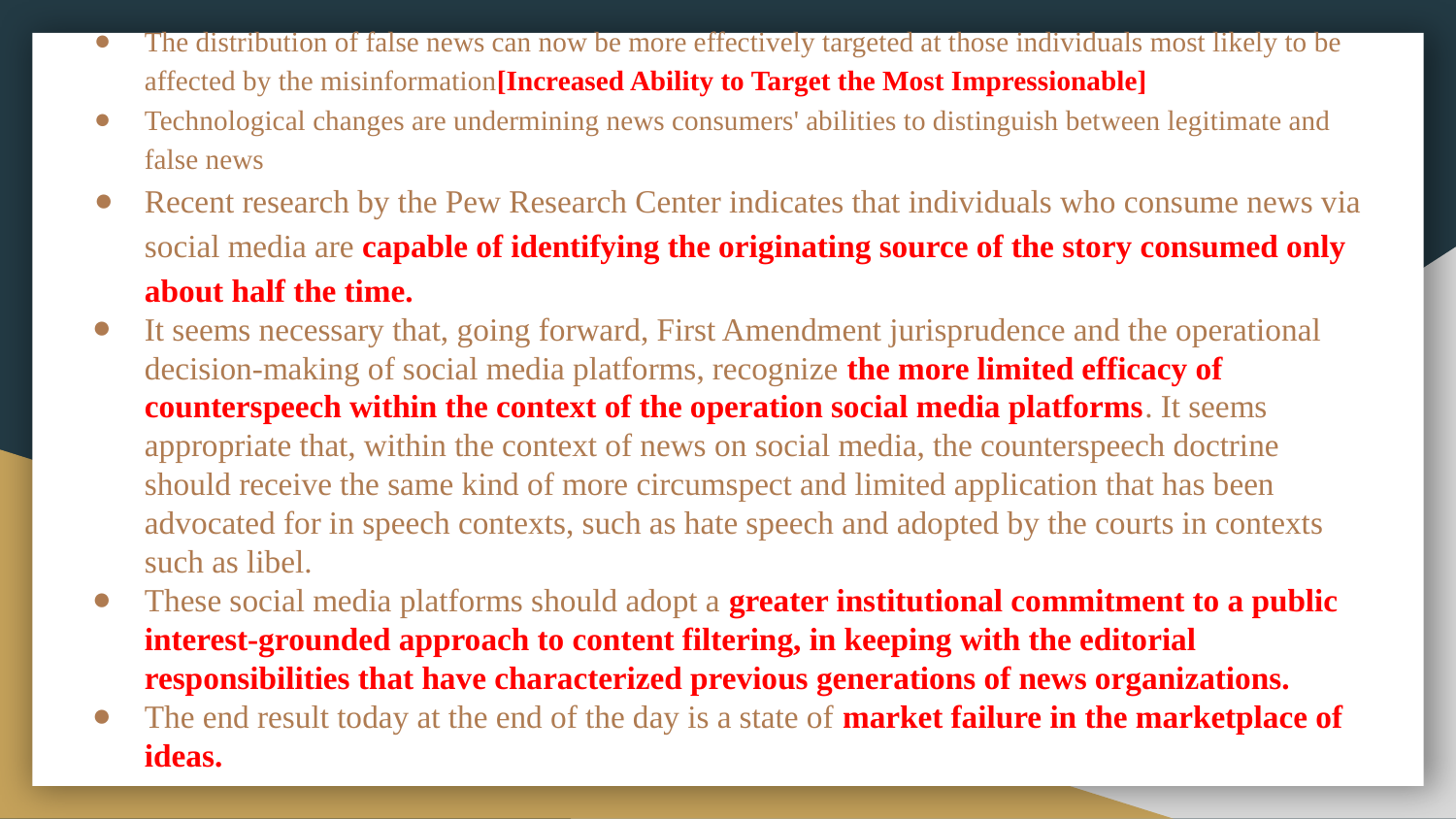

The distribution of false news can now be more effectively targeted at those individuals most likely to be affected by the misinformation[Increased Ability to Target the Most Impressionable]
Technological changes are undermining news consumers' abilities to distinguish between legitimate and false news
Recent research by the Pew Research Center indicates that individuals who consume news via social media are capable of identifying the originating source of the story consumed only about half the time.
It seems necessary that, going forward, First Amendment jurisprudence and the operational decision-making of social media platforms, recognize the more limited efficacy of counterspeech within the context of the operation social media platforms. It seems appropriate that, within the context of news on social media, the counterspeech doctrine should receive the same kind of more circumspect and limited application that has been advocated for in speech contexts, such as hate speech and adopted by the courts in contexts such as libel.
These social media platforms should adopt a greater institutional commitment to a public interest-grounded approach to content filtering, in keeping with the editorial responsibilities that have characterized previous generations of news organizations.
The end result today at the end of the day is a state of market failure in the marketplace of ideas.